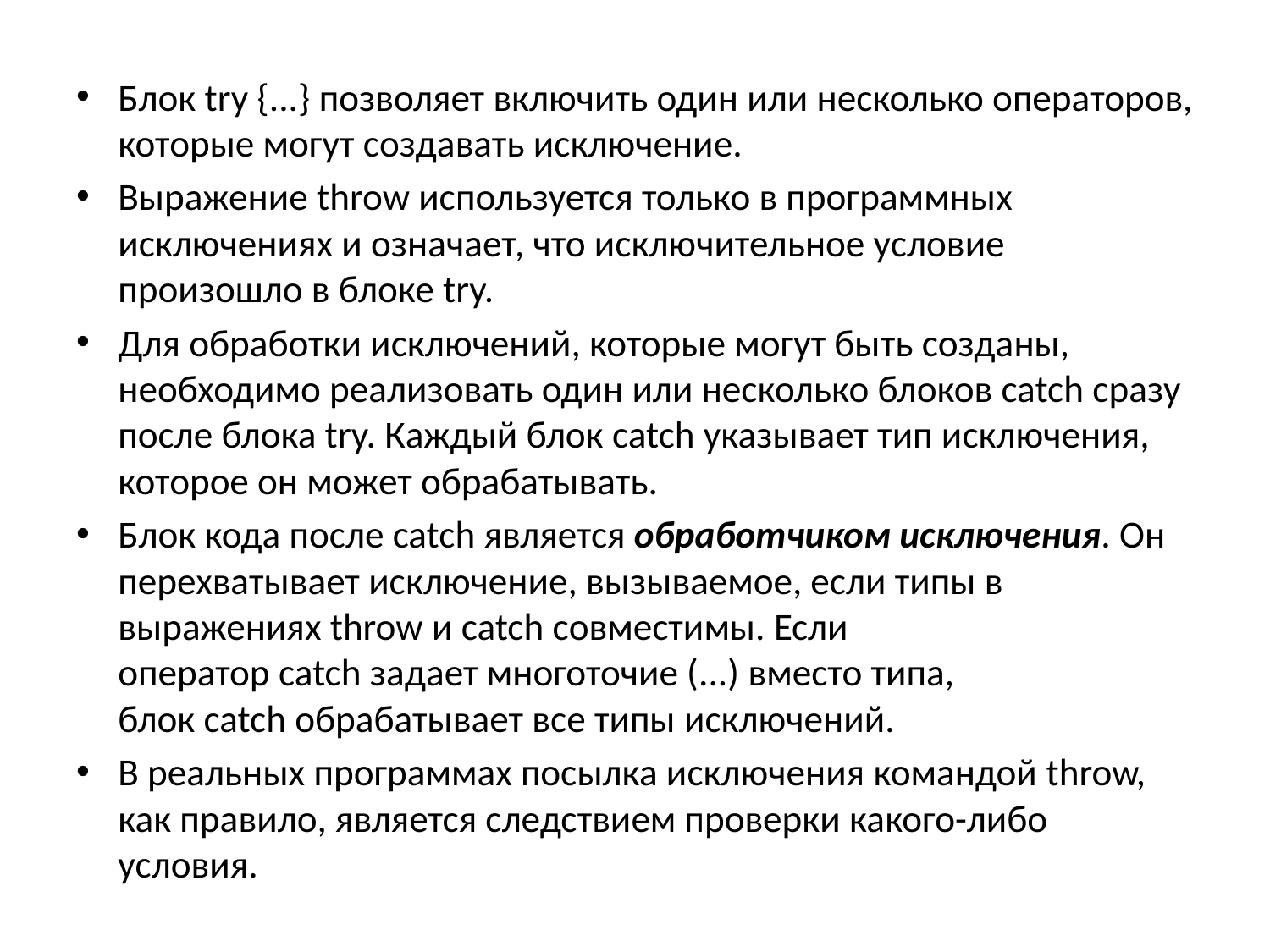

Блок try {...} позволяет включить один или несколько операторов, которые могут создавать исключение.
Выражение throw используется только в программных исключениях и означает, что исключительное условие произошло в блоке try.
Для обработки исключений, которые могут быть созданы, необходимо реализовать один или несколько блоков catch сразу после блока try. Каждый блок catch указывает тип исключения, которое он может обрабатывать.
Блок кода после catch является обработчиком исключения. Он перехватывает исключение, вызываемое, если типы в выражениях throw и catch совместимы. Если оператор catch задает многоточие (...) вместо типа, блок catch обрабатывает все типы исключений.
В реальных программах посылка исключения командой throw, как правило, является следствием проверки какого-либо условия.